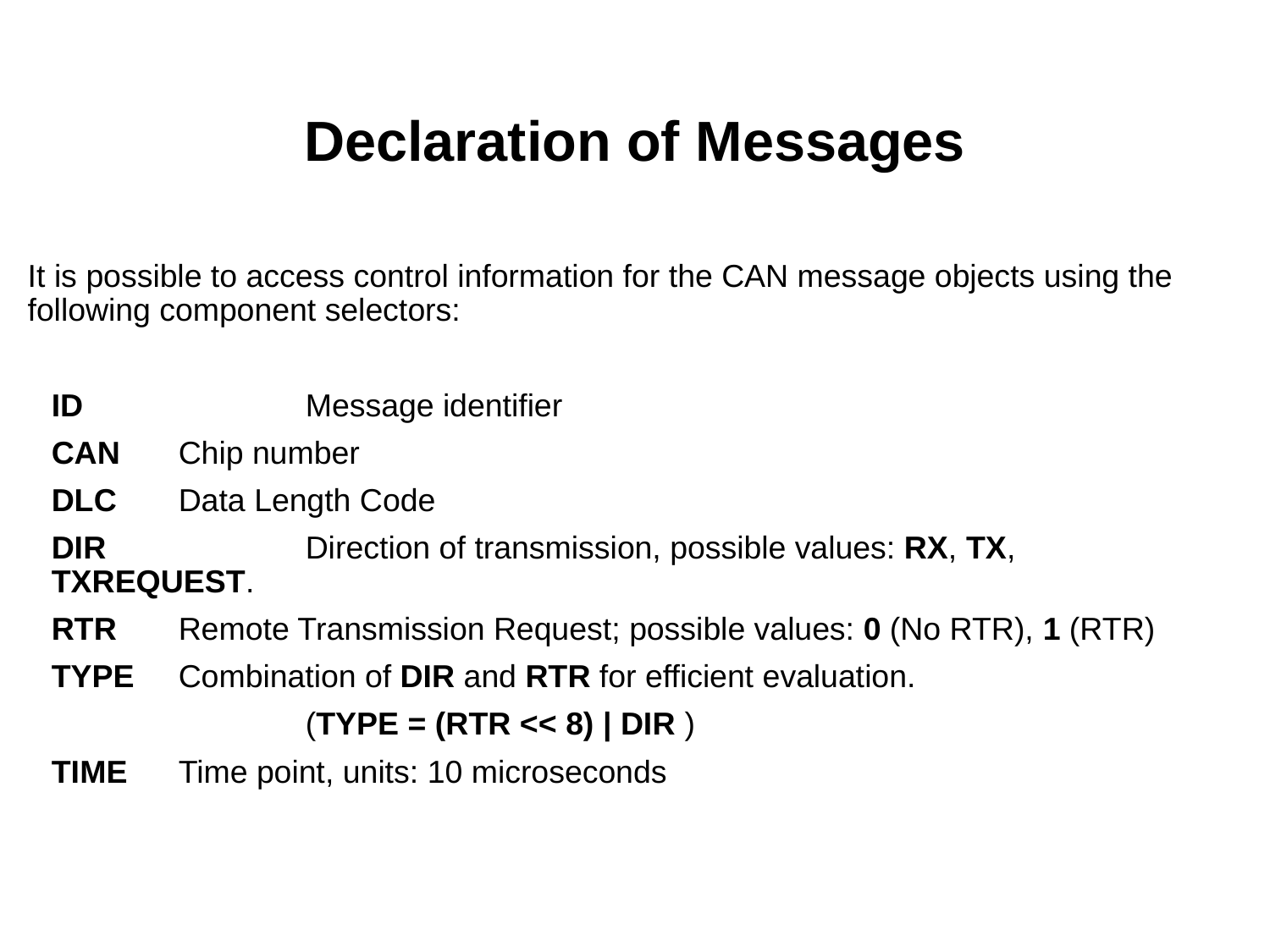

# Declaration of Messages
It is possible to access control information for the CAN message objects using the following component selectors:

	ID 		Message identifier
	CAN   	Chip number
	DLC 	Data Length Code
	DIR 		Direction of transmission, possible values: RX, TX, TXREQUEST.
	RTR 	Remote Transmission Request; possible values: 0 (No RTR), 1 (RTR)
	TYPE 	Combination of DIR and RTR for efficient evaluation.
			(TYPE = (RTR << 8) | DIR )
	TIME 	Time point, units: 10 microseconds